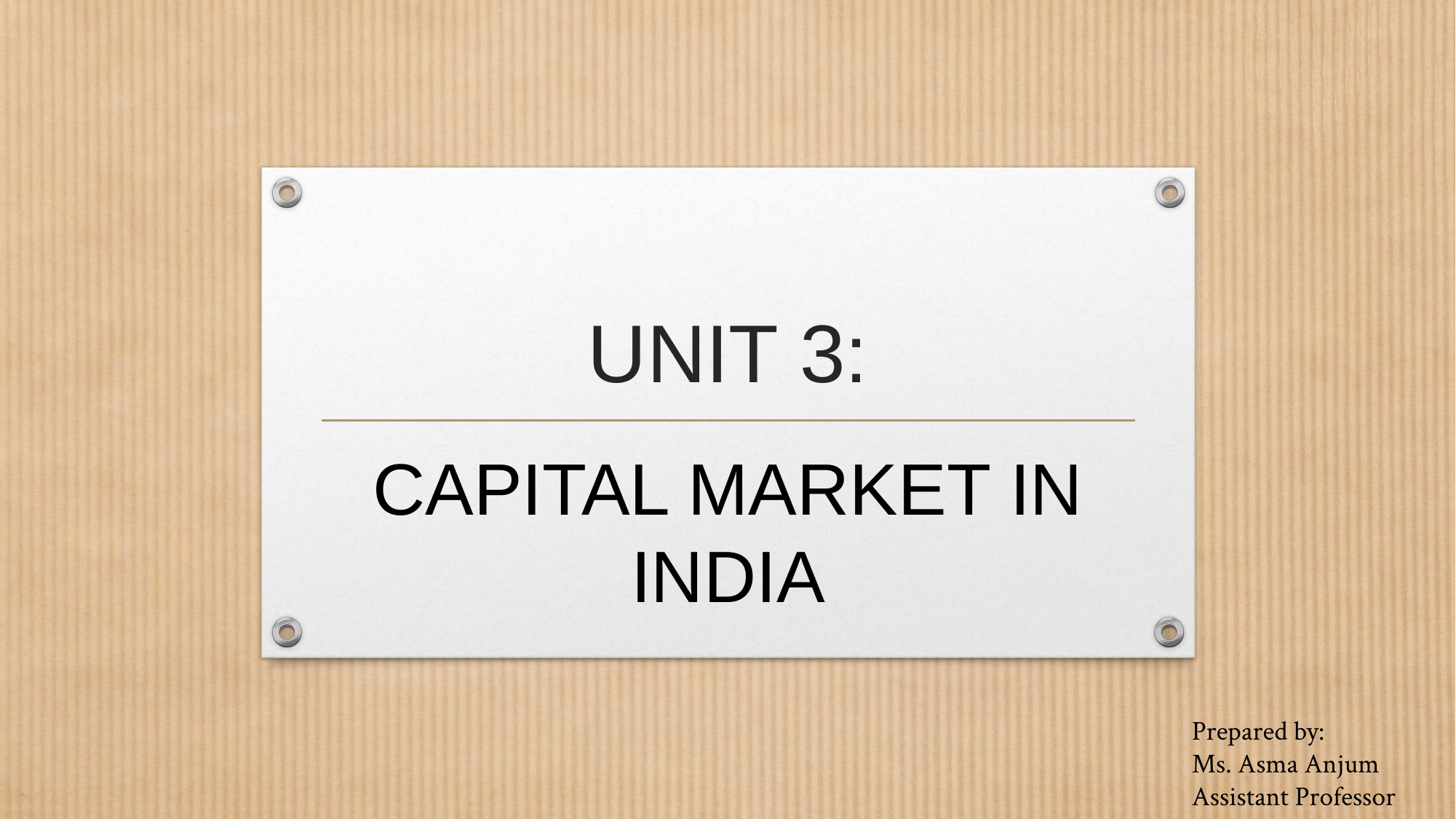

# UNIT 3:
CAPITAL MARKET IN INDIA
Prepared by:
Ms. Asma Anjum
Assistant Professor